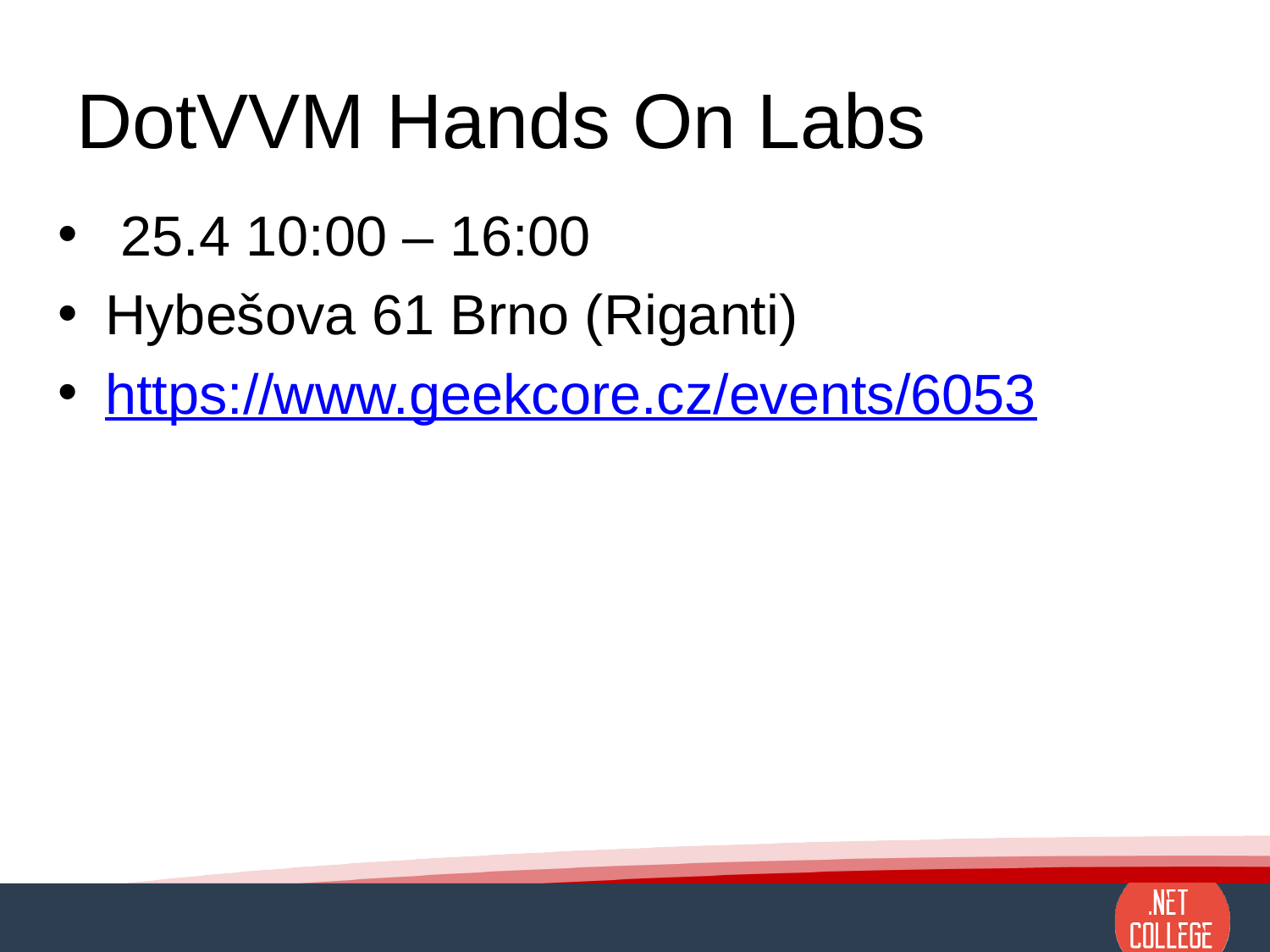

# DotVVM Hands On Labs
 25.4 10:00 – 16:00
Hybešova 61 Brno (Riganti)
https://www.geekcore.cz/events/6053